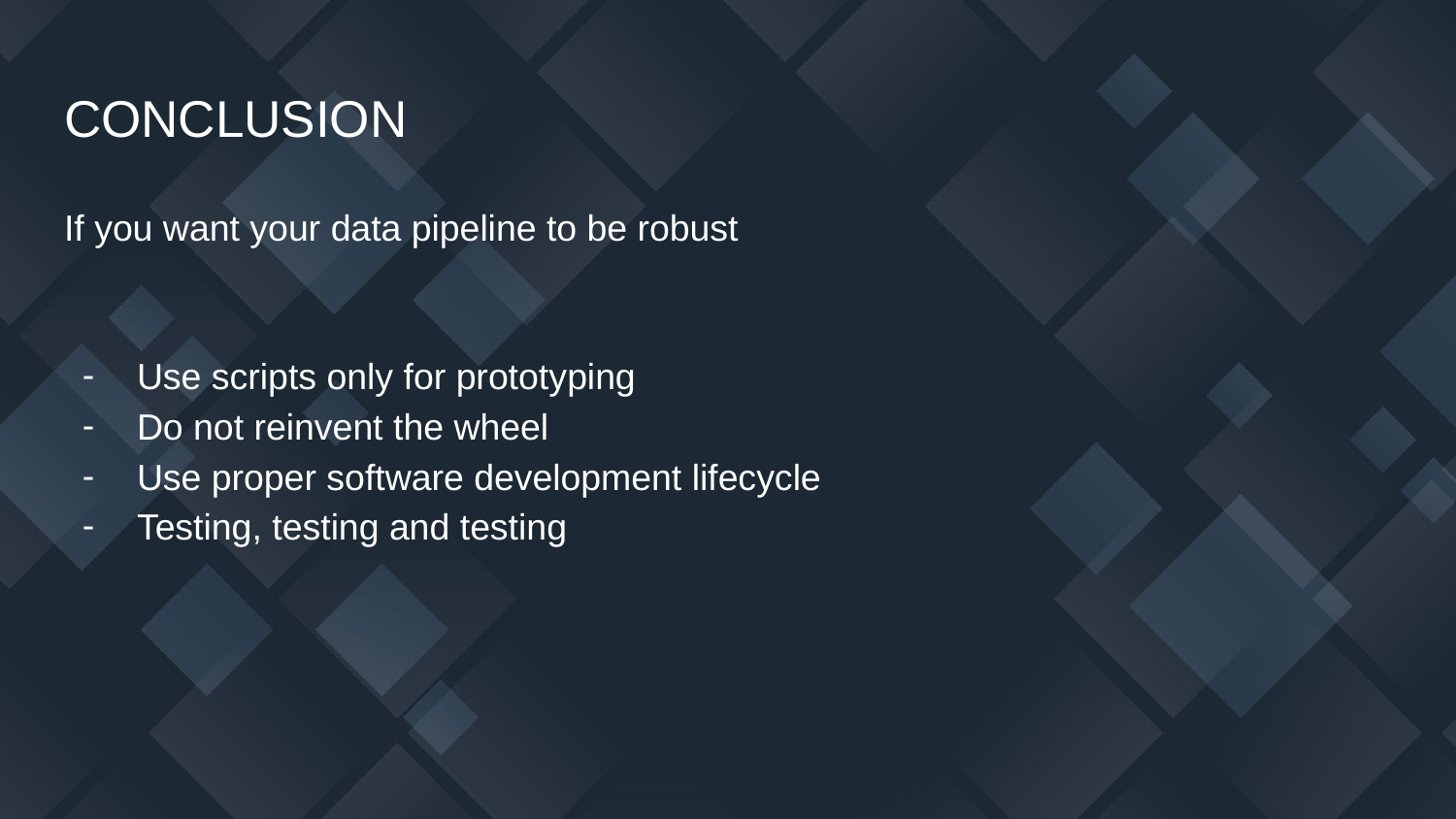

# CONCLUSION
If you want your data pipeline to be robust

Use scripts only for prototyping
Do not reinvent the wheel
Use proper software development lifecycle
Testing, testing and testing